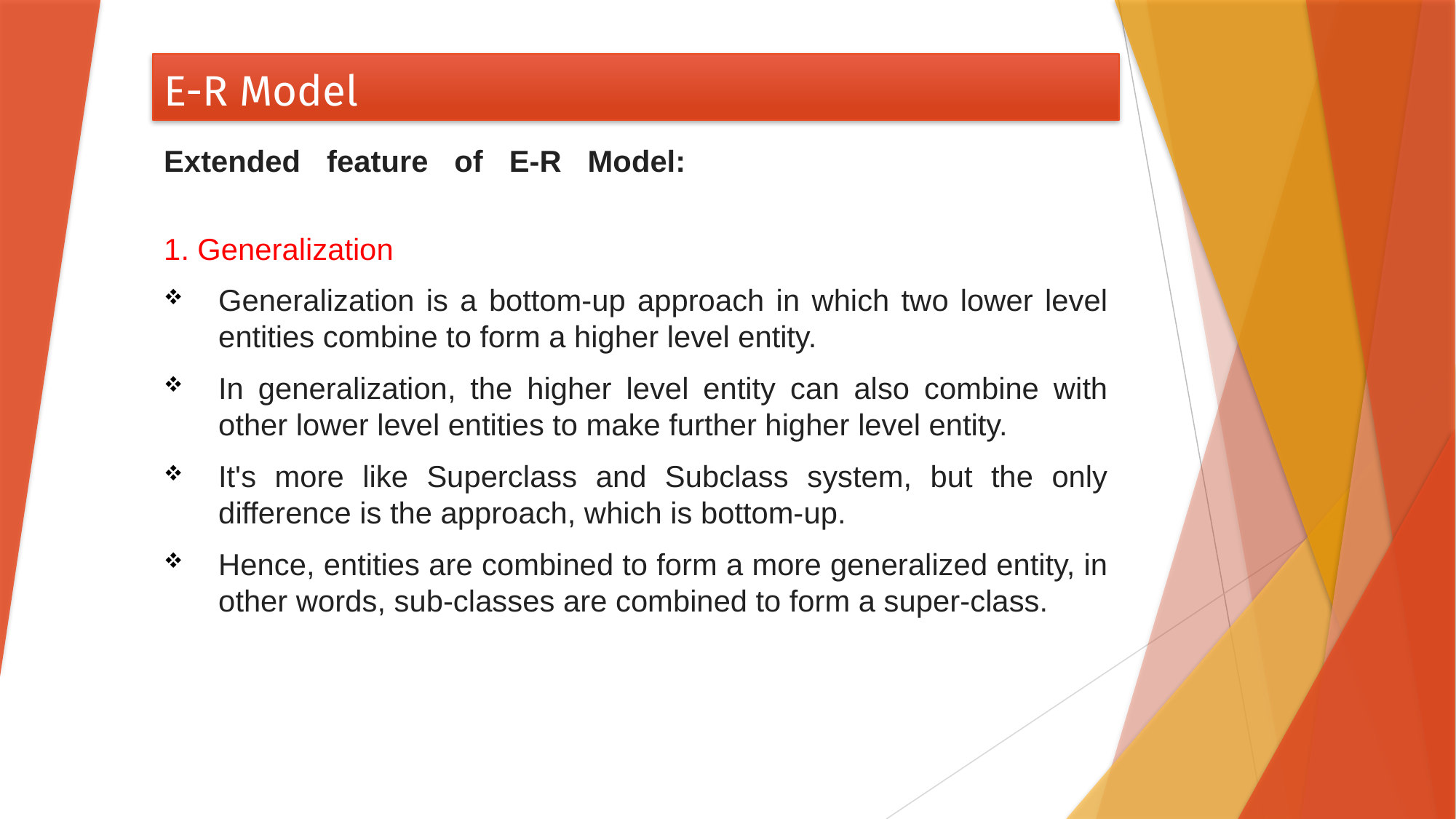

# E-R Model
Extended feature of E-R Model:
1. Generalization
Generalization is a bottom-up approach in which two lower level entities combine to form a higher level entity.
In generalization, the higher level entity can also combine with other lower level entities to make further higher level entity.
It's more like Superclass and Subclass system, but the only difference is the approach, which is bottom-up.
Hence, entities are combined to form a more generalized entity, in other words, sub-classes are combined to form a super-class.